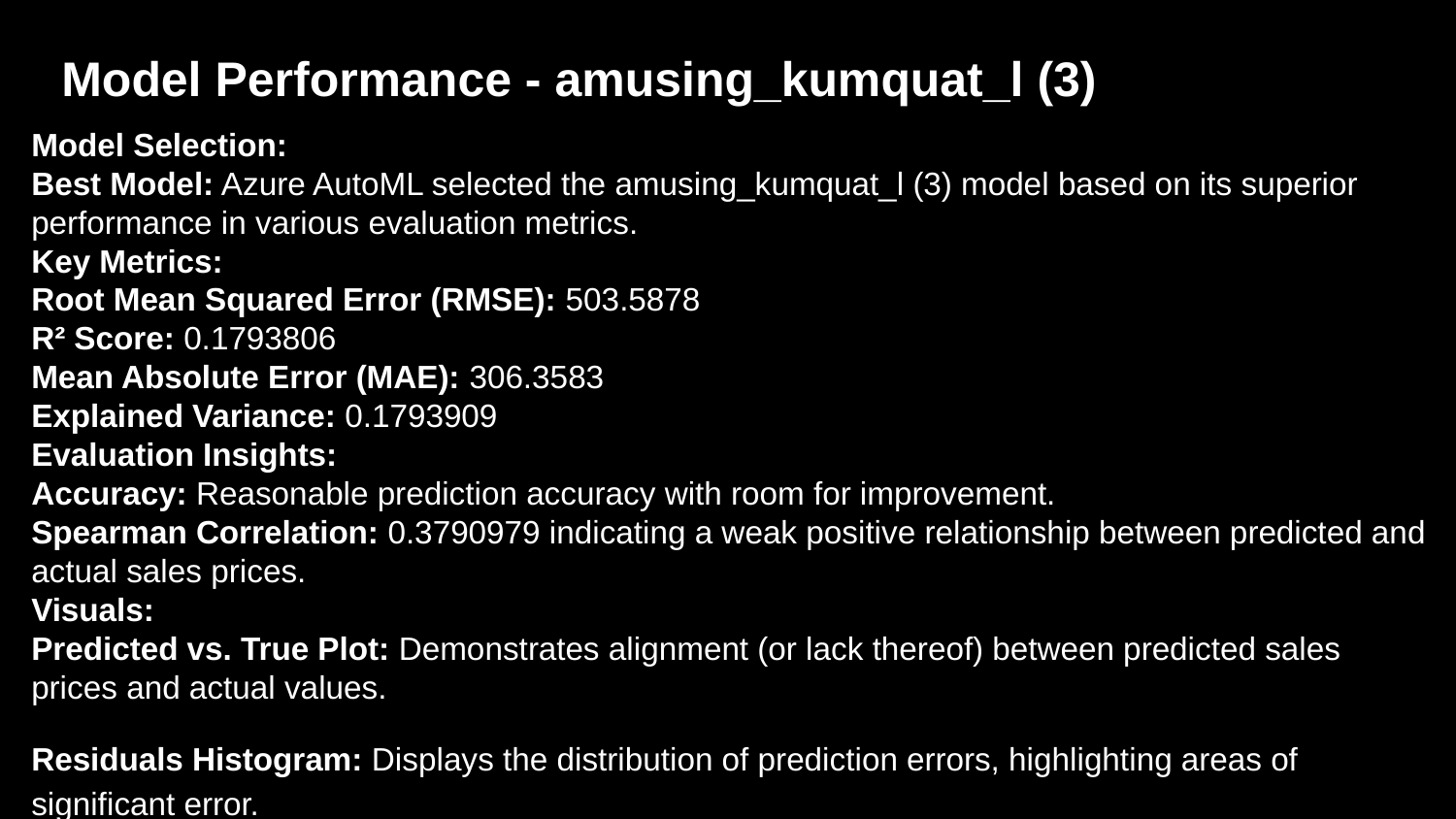

Model Performance - amusing_kumquat_l (3)
Model Selection:
Best Model: Azure AutoML selected the amusing_kumquat_l (3) model based on its superior performance in various evaluation metrics.
Key Metrics:
Root Mean Squared Error (RMSE): 503.5878
R² Score: 0.1793806
Mean Absolute Error (MAE): 306.3583
Explained Variance: 0.1793909
Evaluation Insights:
Accuracy: Reasonable prediction accuracy with room for improvement.
Spearman Correlation: 0.3790979 indicating a weak positive relationship between predicted and actual sales prices.
Visuals:
Predicted vs. True Plot: Demonstrates alignment (or lack thereof) between predicted sales prices and actual values.
Residuals Histogram: Displays the distribution of prediction errors, highlighting areas of significant error.